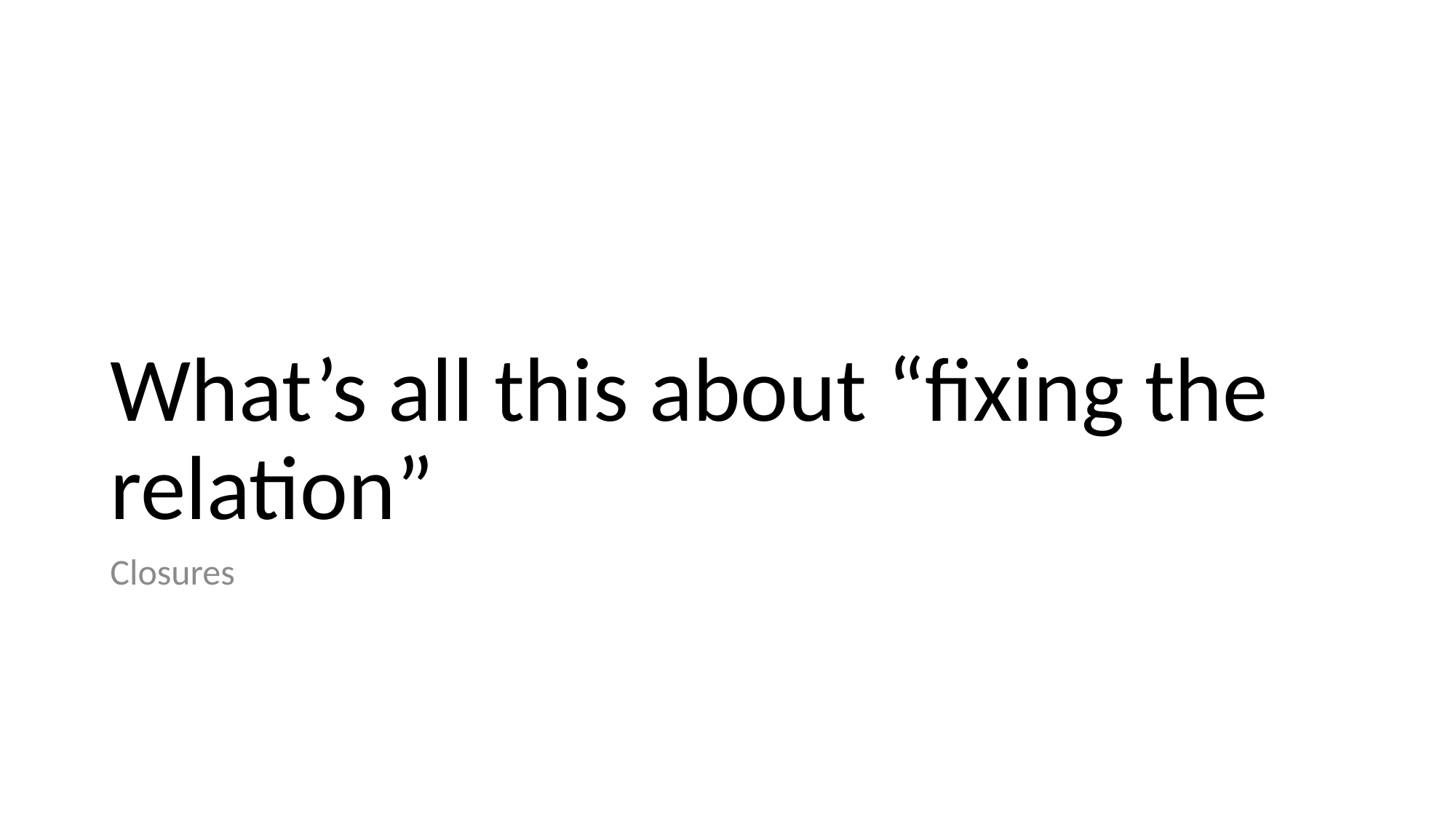

# What’s all this about “fixing the relation”
Closures